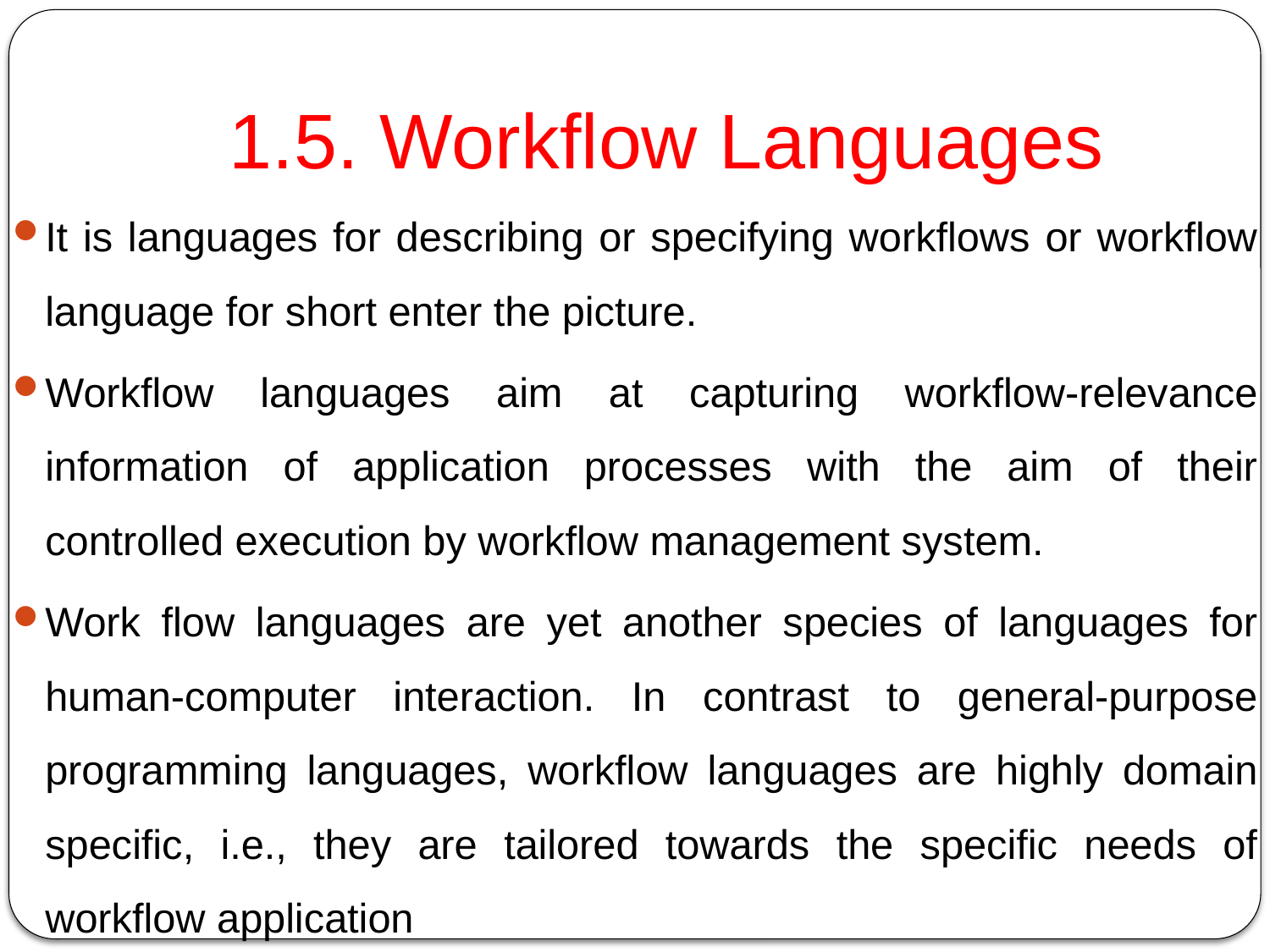

# 1.5. Workflow Languages
It is languages for describing or specifying workflows or workflow language for short enter the picture.
Workflow languages aim at capturing workflow-relevance information of application processes with the aim of their controlled execution by workflow management system.
Work flow languages are yet another species of languages for human-computer interaction. In contrast to general-purpose programming languages, workflow languages are highly domain specific, i.e., they are tailored towards the specific needs of workflow application